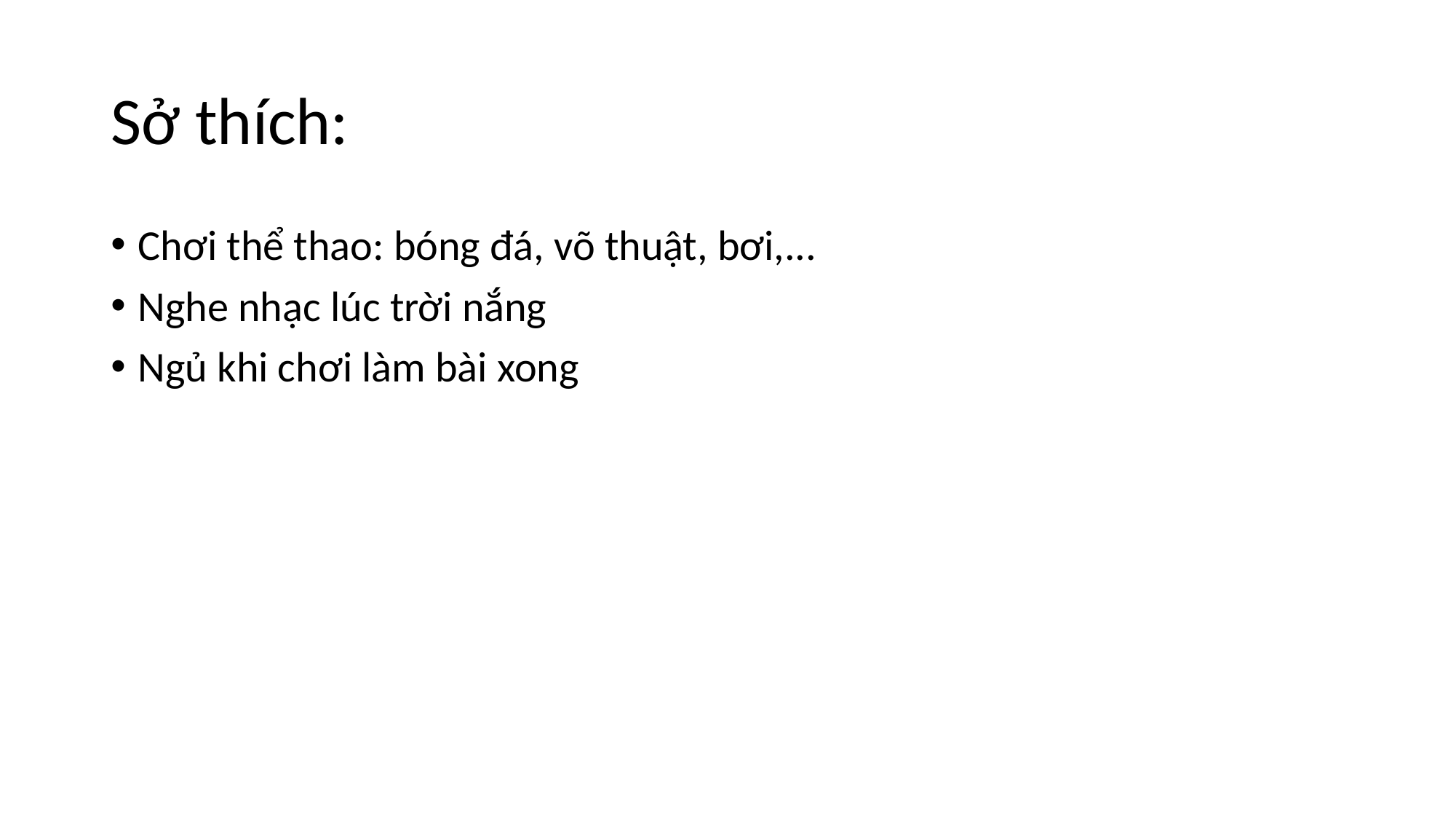

# Sở thích:
Chơi thể thao: bóng đá, võ thuật, bơi,...
Nghe nhạc lúc trời nắng
Ngủ khi chơi làm bài xong